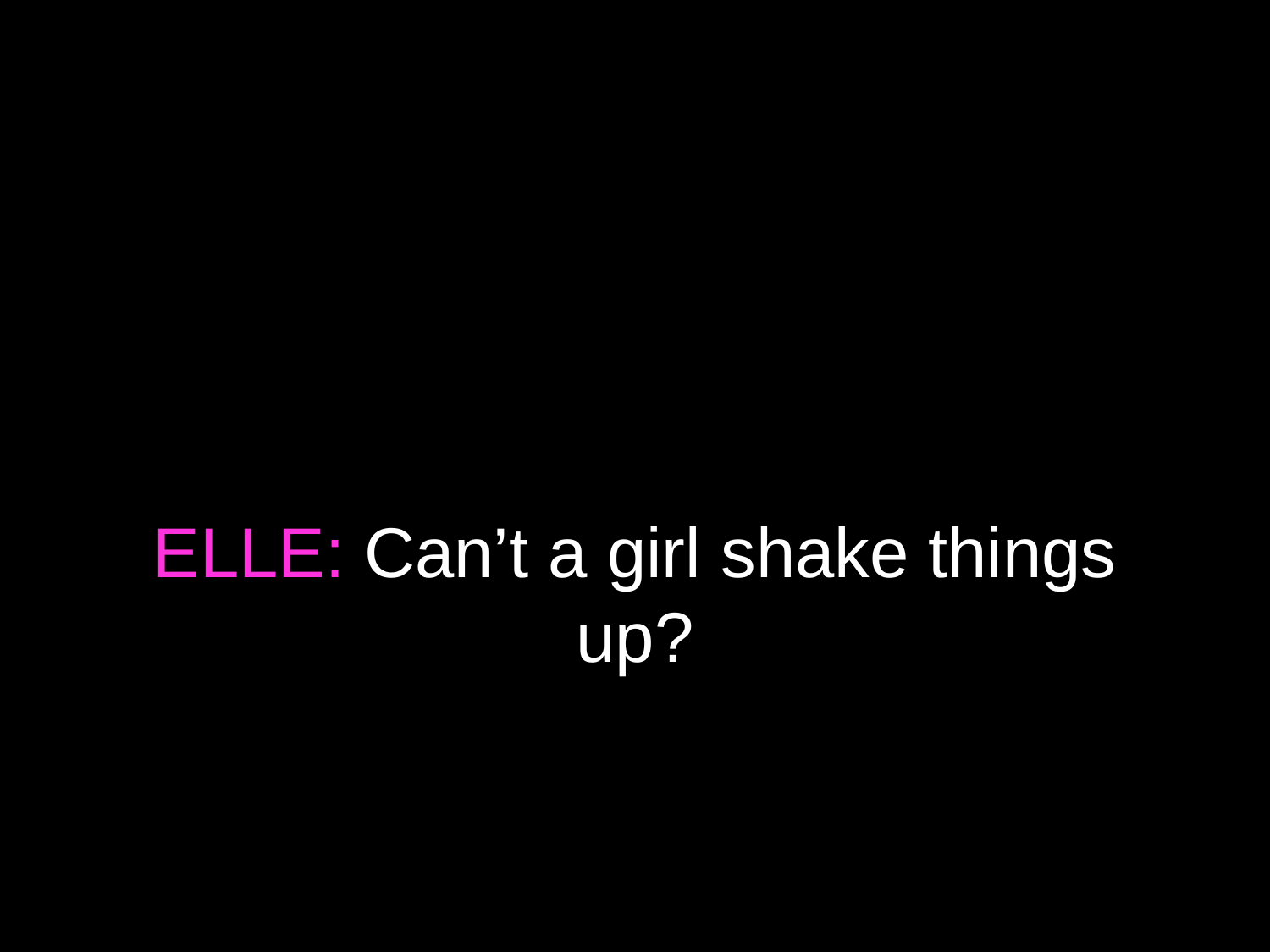

# ELLE: Can’t a girl shake things up?